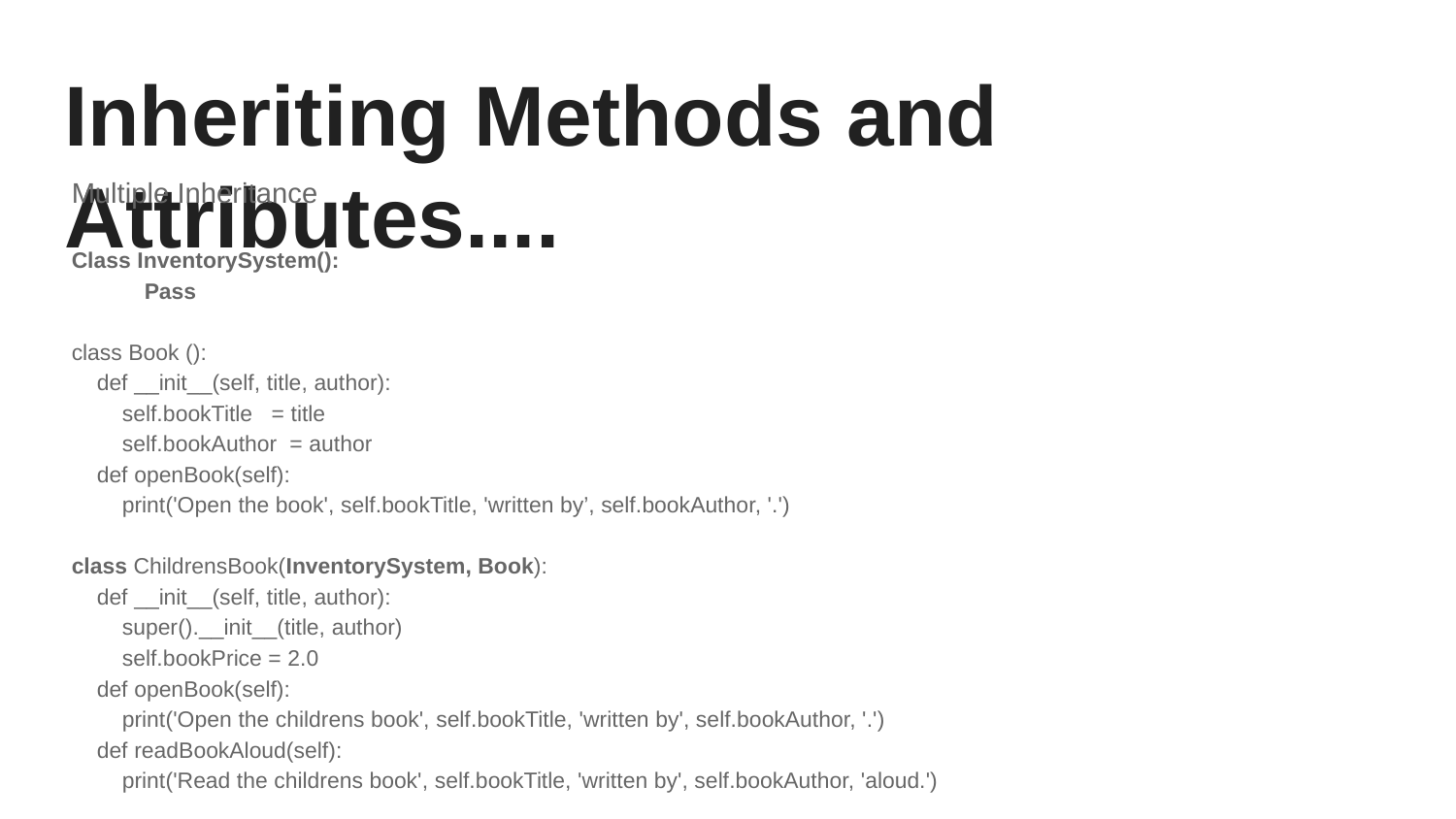

# Inheriting Methods and Attributes....
Multiple Inheritance

Class InventorySystem():
Pass

class Book ():
    def __init__(self, title, author):
        self.bookTitle   = title
        self.bookAuthor  = author
    def openBook(self):
        print('Open the book', self.bookTitle, 'written by’, self.bookAuthor, '.')

class ChildrensBook(InventorySystem, Book):
    def __init__(self, title, author):
        super().__init__(title, author)
        self.bookPrice = 2.0
    def openBook(self):
        print('Open the childrens book', self.bookTitle, 'written by', self.bookAuthor, '.')
    def readBookAloud(self):
        print('Read the childrens book', self.bookTitle, 'written by', self.bookAuthor, 'aloud.')